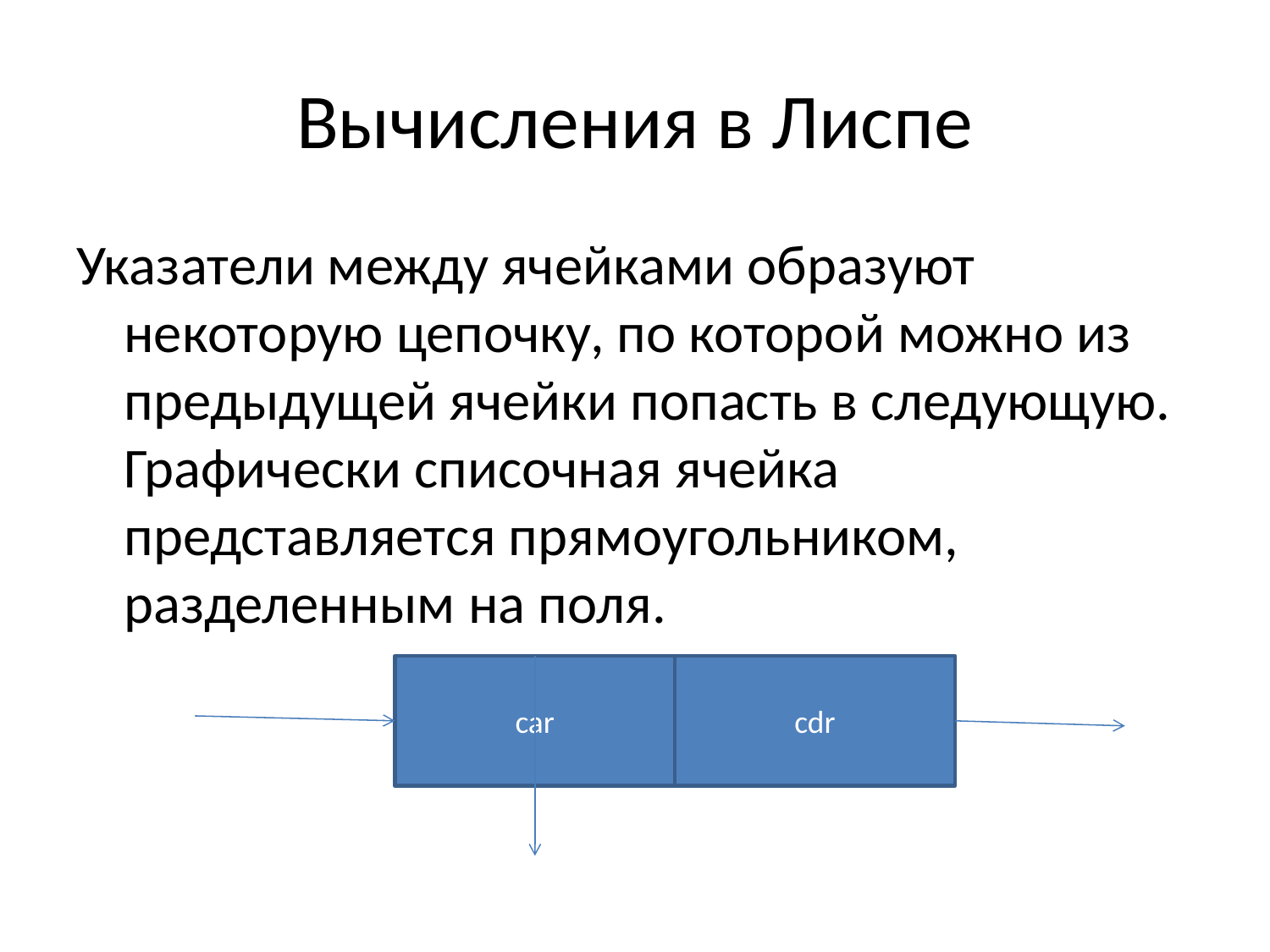

# Вычисления в Лиспе
Указатели между ячейками образуют некоторую цепочку, по которой можно из предыдущей ячейки попасть в следующую. Графически списочная ячейка представляется прямоугольником, разделенным на поля.
car
cdr